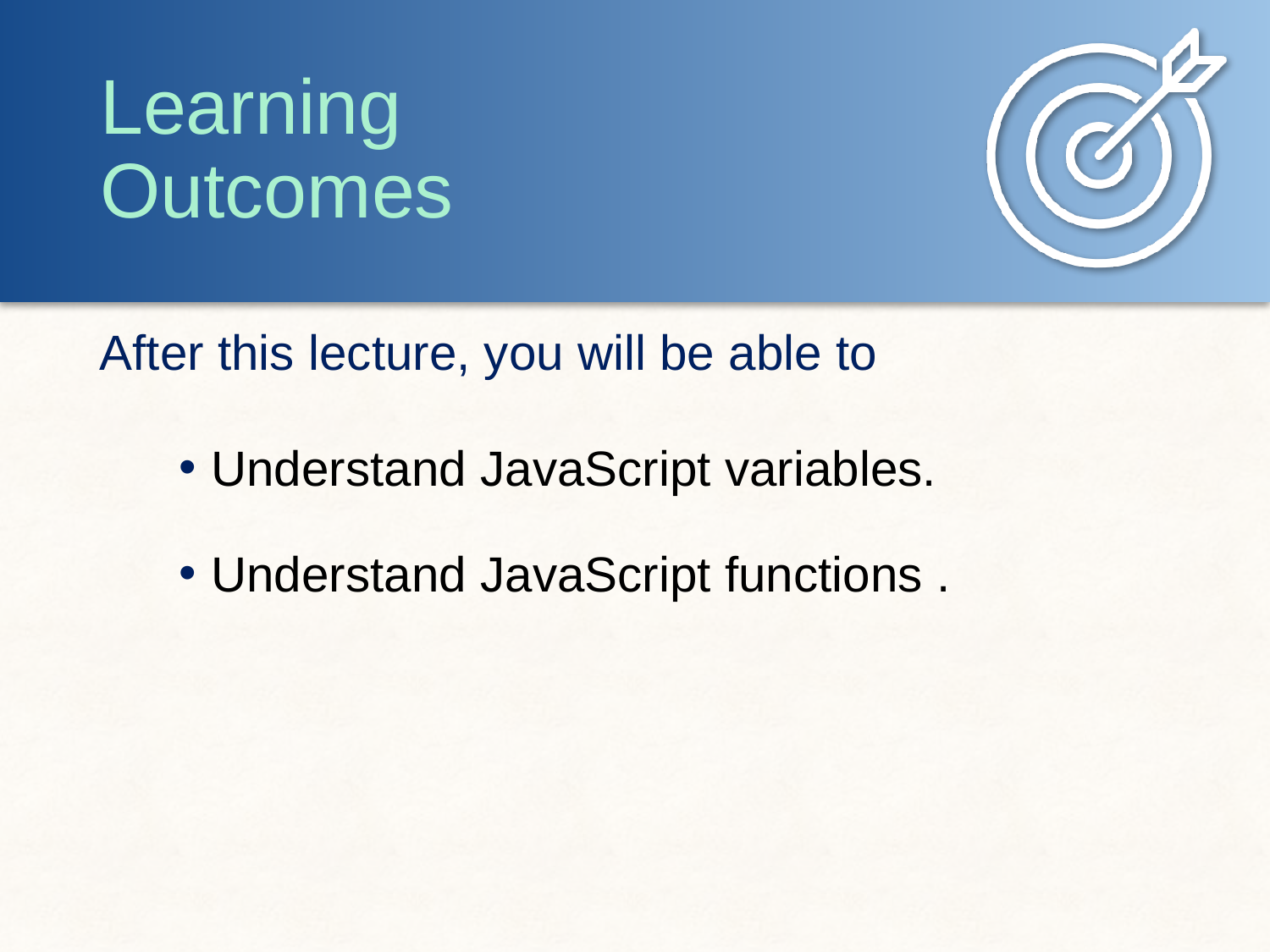

Understand JavaScript variables.
Understand JavaScript functions .